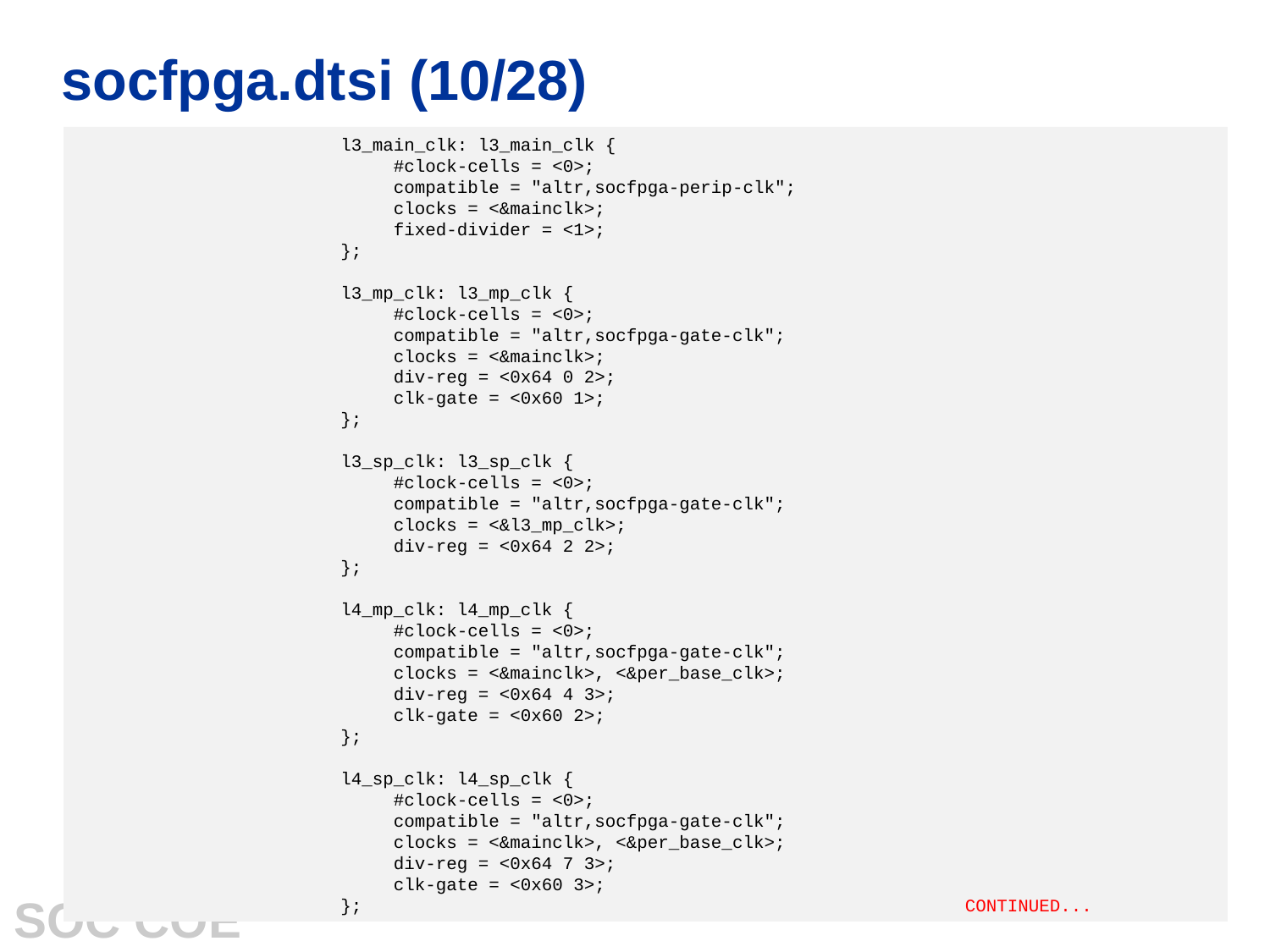

# socfpga.dtsi (10/28)
                         l3_main_clk: l3_main_clk {
                              #clock-cells = <0>;
                              compatible = "altr,socfpga-perip-clk";
                              clocks = <&mainclk>;
                              fixed-divider = <1>;
                         };

                         l3_mp_clk: l3_mp_clk {
                              #clock-cells = <0>;
                              compatible = "altr,socfpga-gate-clk";
                              clocks = <&mainclk>;
                              div-reg = <0x64 0 2>;
                              clk-gate = <0x60 1>;
                         };

                         l3_sp_clk: l3_sp_clk {
                              #clock-cells = <0>;
                              compatible = "altr,socfpga-gate-clk";
                              clocks = <&l3_mp_clk>;
                              div-reg = <0x64 2 2>;
                         };

                         l4_mp_clk: l4_mp_clk {
                              #clock-cells = <0>;
                              compatible = "altr,socfpga-gate-clk";
                              clocks = <&mainclk>, <&per_base_clk>;
                              div-reg = <0x64 4 3>;
                              clk-gate = <0x60 2>;
                         };

                         l4_sp_clk: l4_sp_clk {
                              #clock-cells = <0>;
                              compatible = "altr,socfpga-gate-clk";
                              clocks = <&mainclk>, <&per_base_clk>;
                              div-reg = <0x64 7 3>;
                              clk-gate = <0x60 3>;
                         }; 					CONTINUED...